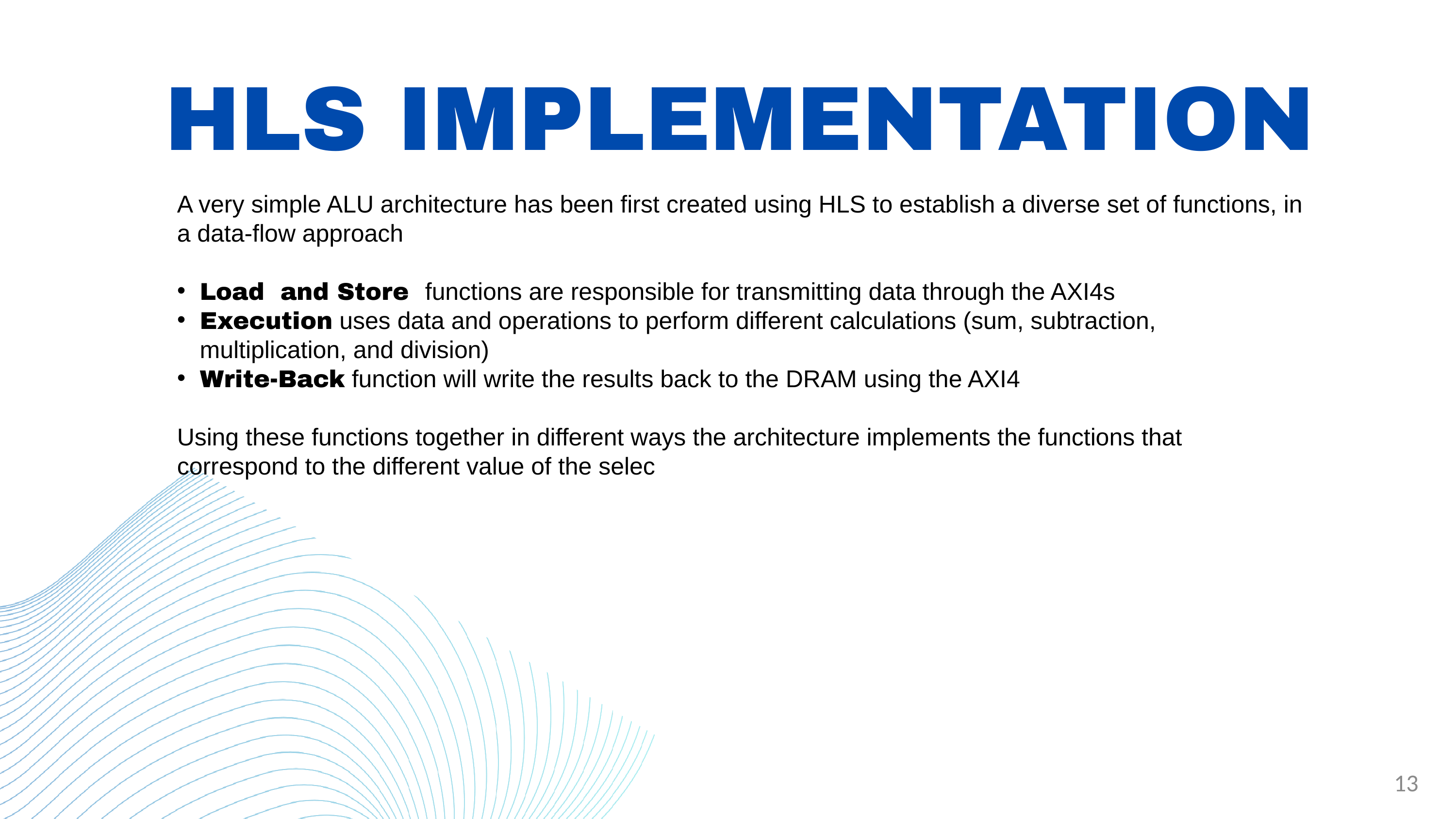

HLS IMPLEMENTATION
A very simple ALU architecture has been first created using HLS to establish a diverse set of functions, in a data-flow approach

Load  and Store  functions are responsible for transmitting data through the AXI4s
Execution uses data and operations to perform different calculations (sum, subtraction, multiplication, and division)
Write-Back function will write the results back to the DRAM using the AXI4

Using these functions together in different ways the architecture implements the functions that correspond to the different value of the selec

13